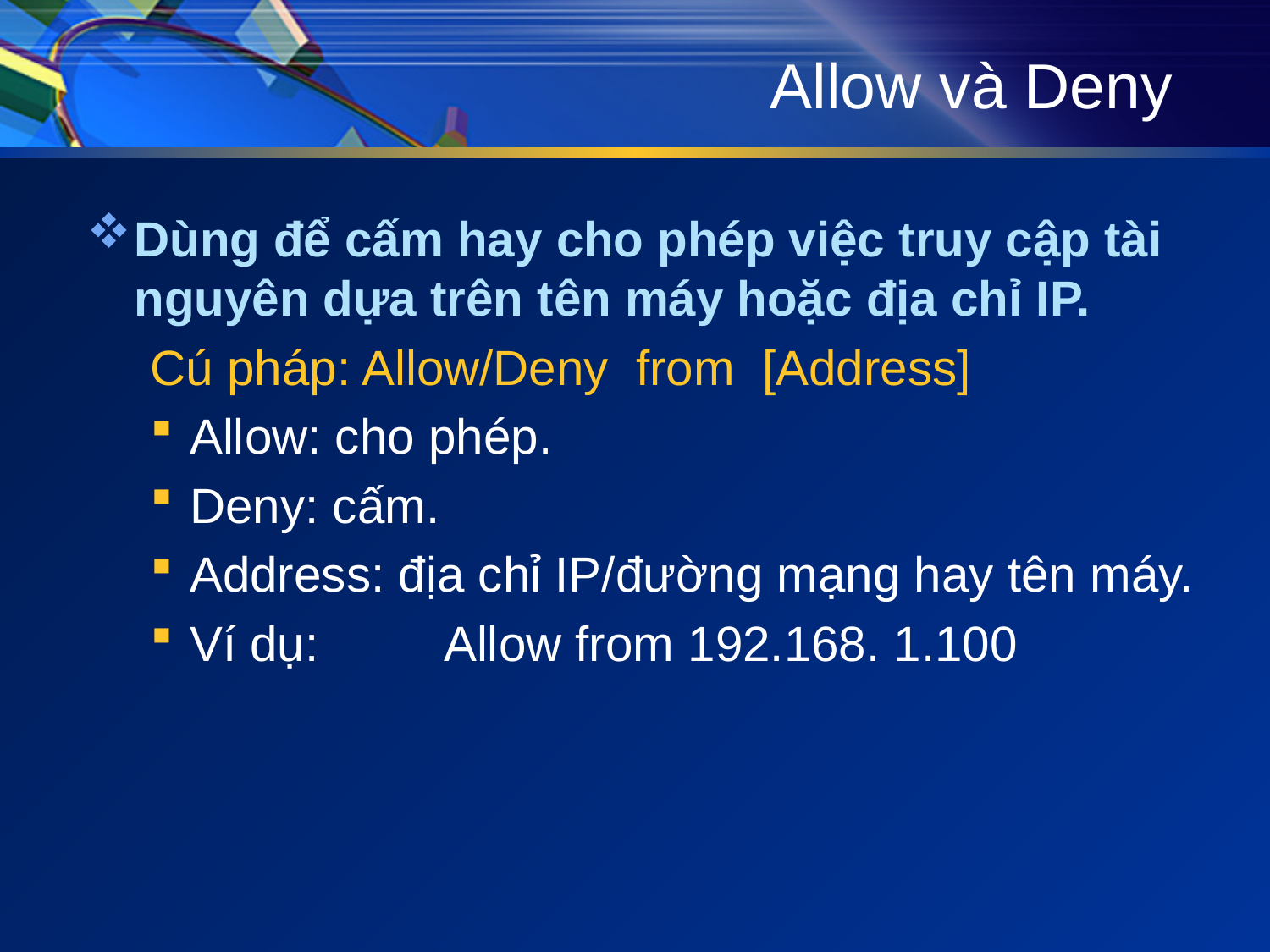

# Allow và Deny
Dùng để cấm hay cho phép việc truy cập tài nguyên dựa trên tên máy hoặc địa chỉ IP.
Cú pháp: Allow/Deny  from  [Address]
Allow: cho phép.
Deny: cấm.
Address: địa chỉ IP/đường mạng hay tên máy.
Ví dụ:	Allow from 192.168. 1.100